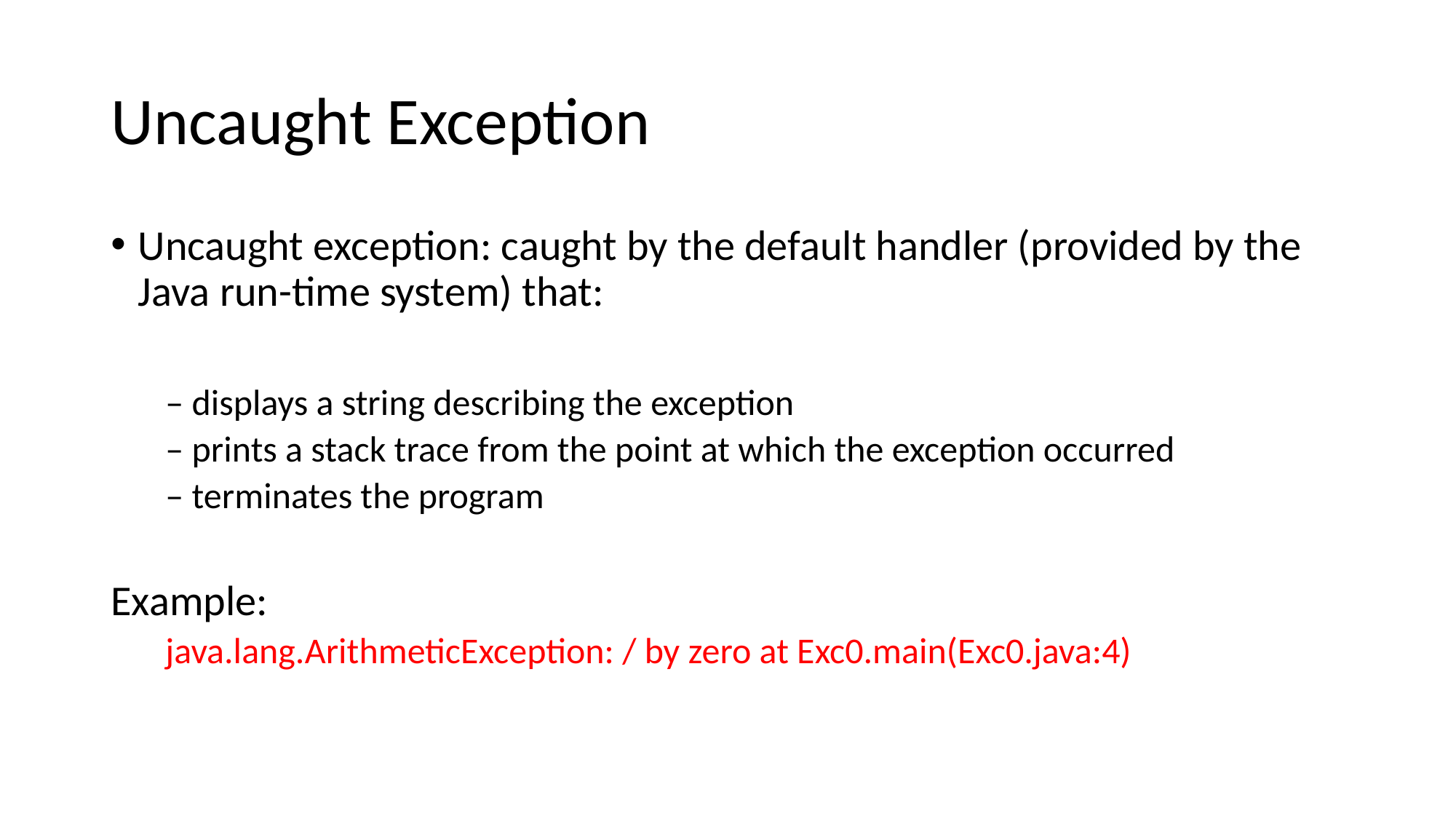

# Uncaught Exception
Uncaught exception: caught by the default handler (provided by the Java run-time system) that:

– displays a string describing the exception
– prints a stack trace from the point at which the exception occurred
– terminates the program

Example:
java.lang.ArithmeticException: / by zero at Exc0.main(Exc0.java:4)